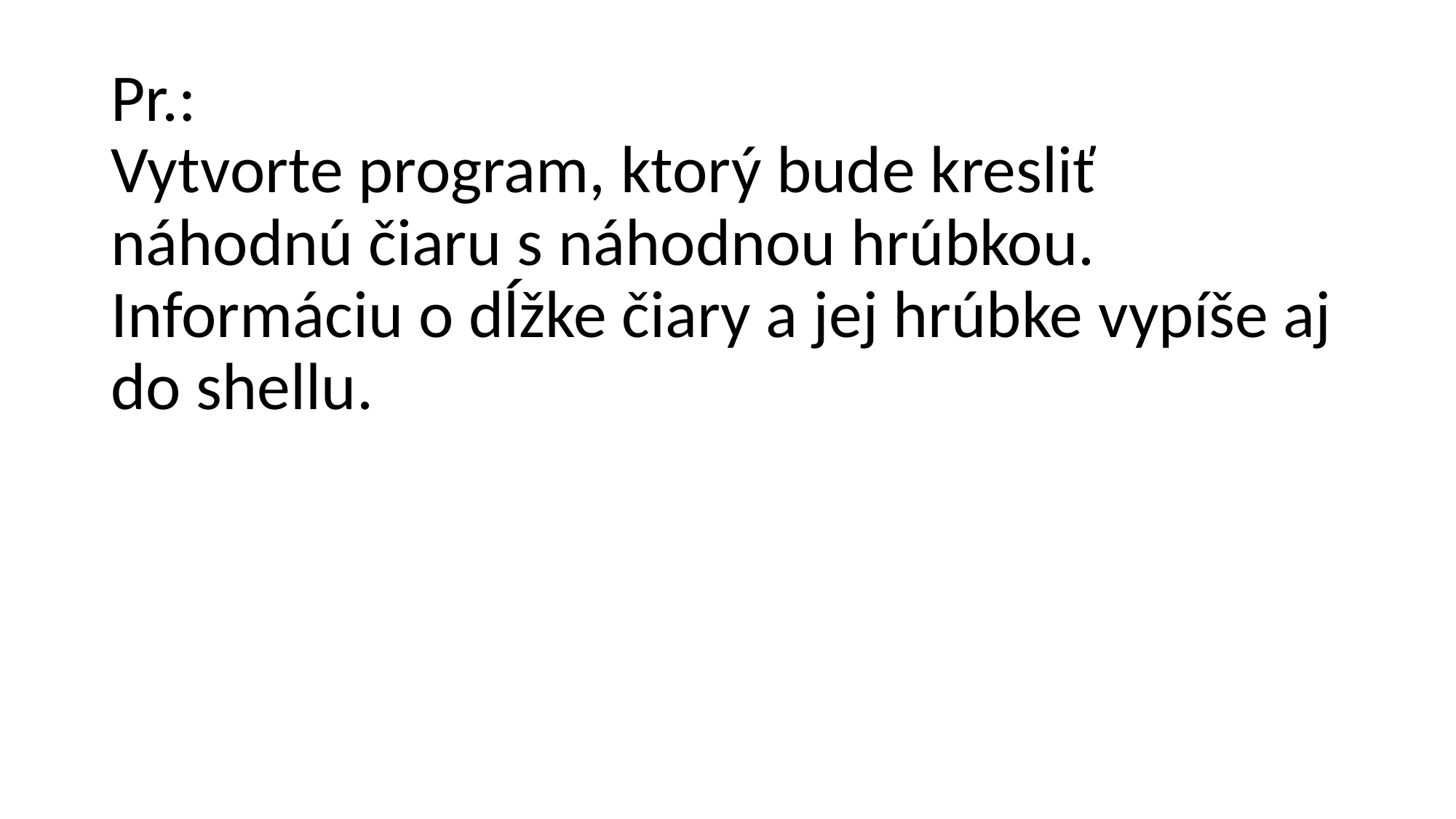

# Pr.: Vytvorte program, ktorý bude kresliť náhodnú čiaru s náhodnou hrúbkou. Informáciu o dĺžke čiary a jej hrúbke vypíše aj do shellu.